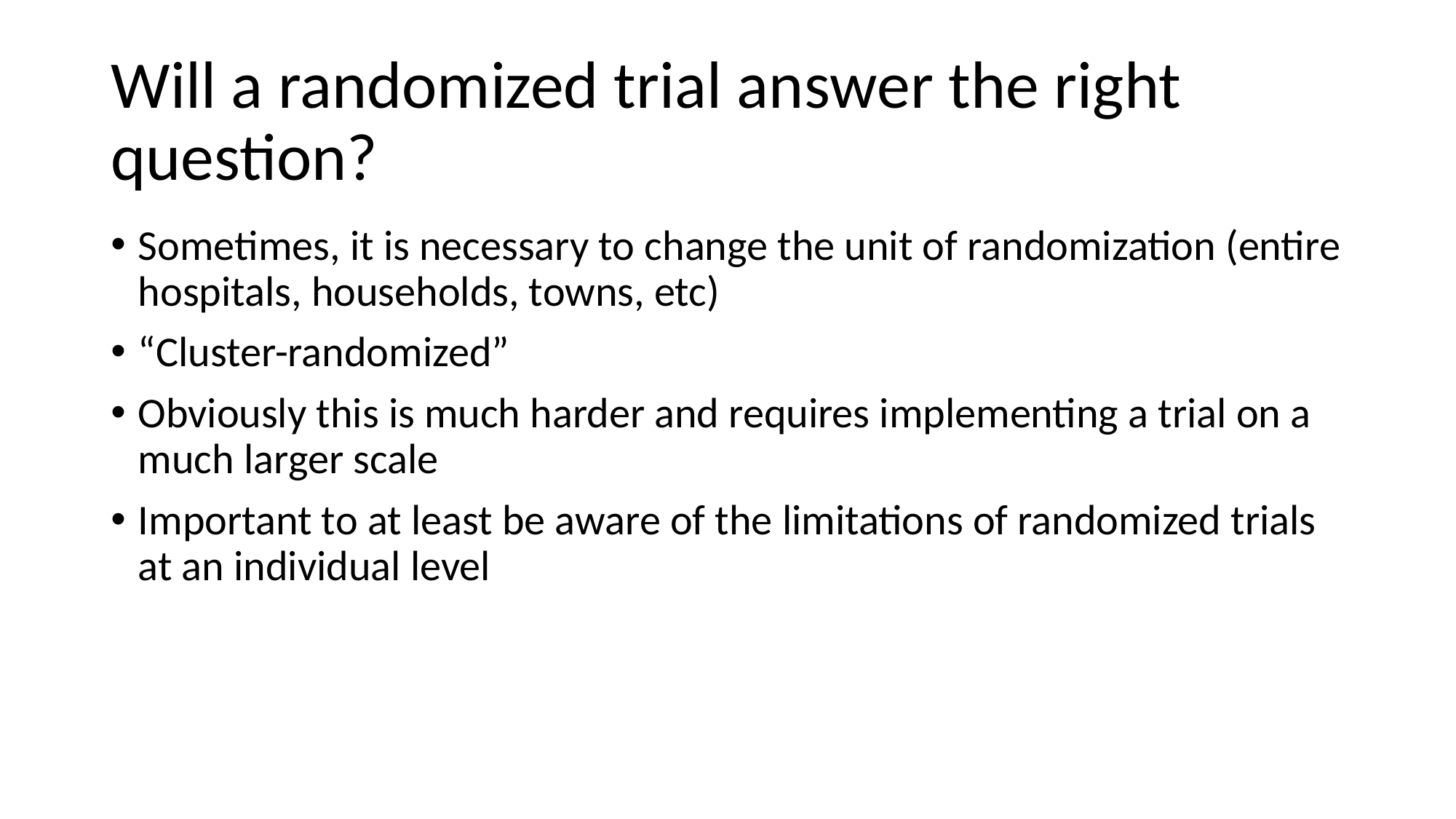

# Will a randomized trial answer the right question?
Sometimes, it is necessary to change the unit of randomization (entire hospitals, households, towns, etc)
“Cluster-randomized”
Obviously this is much harder and requires implementing a trial on a much larger scale
Important to at least be aware of the limitations of randomized trials at an individual level